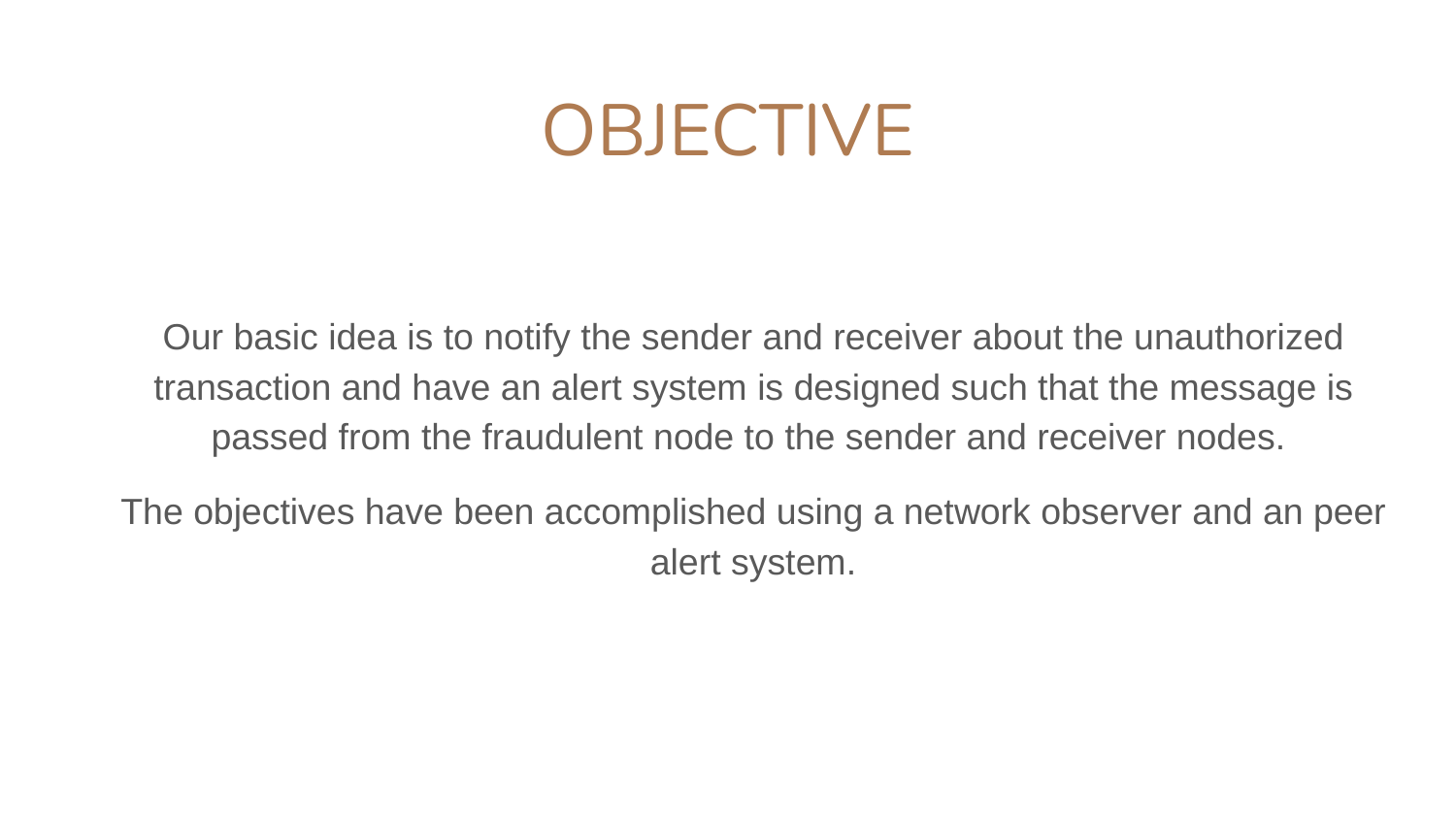

OBJECTIVE
Our basic idea is to notify the sender and receiver about the unauthorized transaction and have an alert system is designed such that the message is passed from the fraudulent node to the sender and receiver nodes.
The objectives have been accomplished using a network observer and an peer alert system.